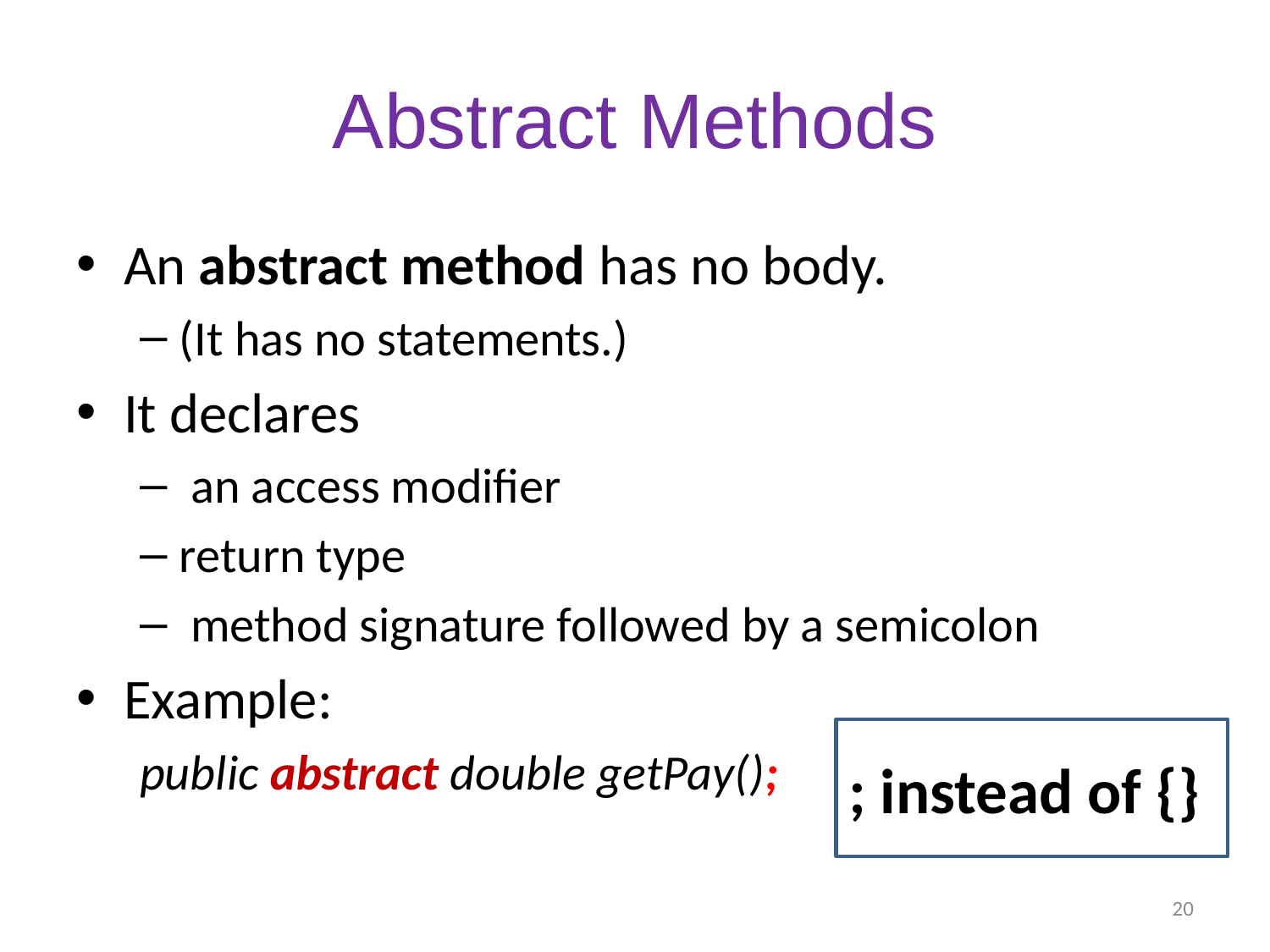

# Abstract Methods
An abstract method has no body.
(It has no statements.)
It declares
 an access modifier
return type
 method signature followed by a semicolon
Example:
public abstract double getPay();
; instead of {}
20